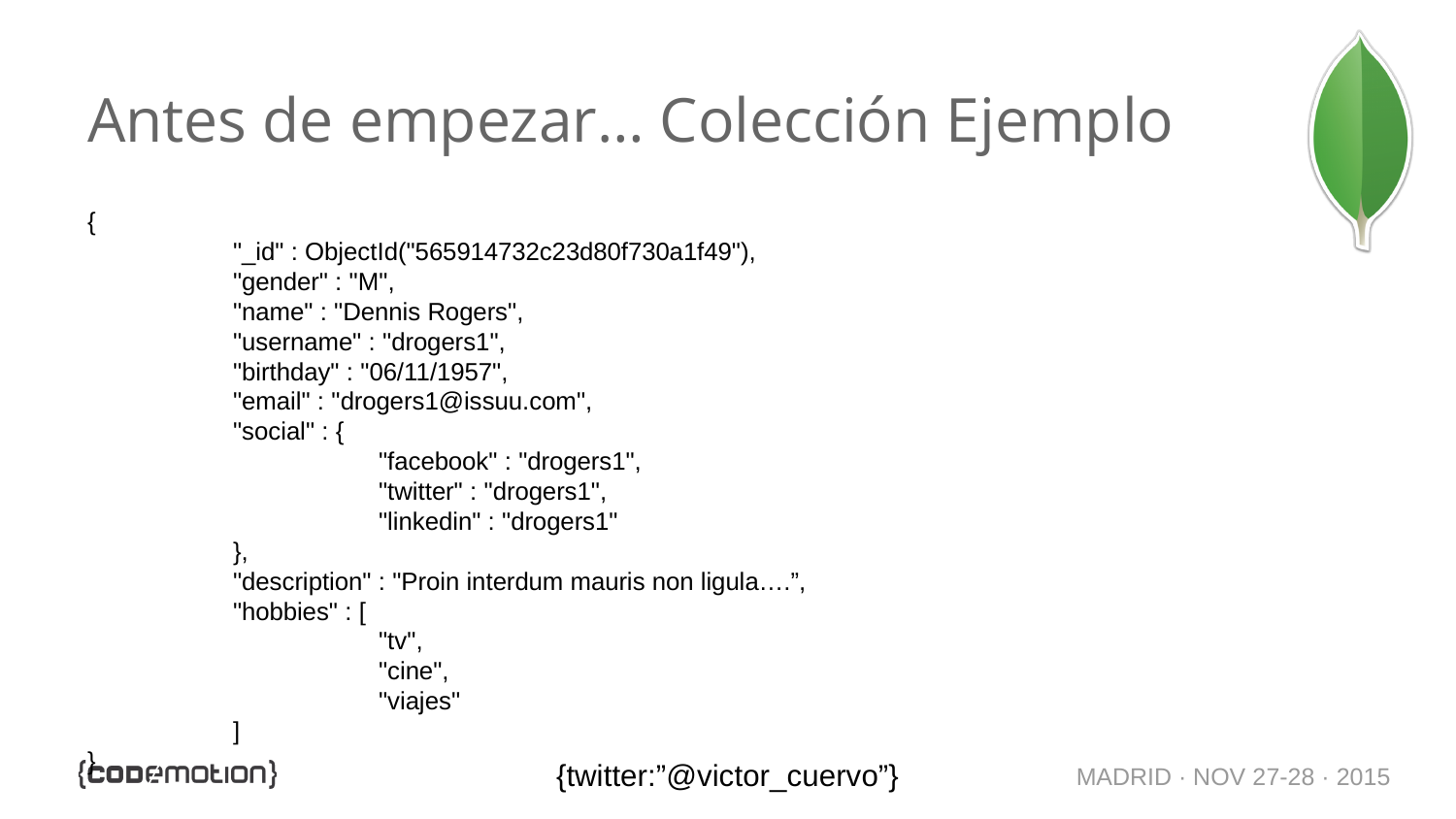

# Antes de empezar… Colección Ejemplo
{
	"_id" : ObjectId("565914732c23d80f730a1f49"),
	"gender" : "M",
	"name" : "Dennis Rogers",
	"username" : "drogers1",
	"birthday" : "06/11/1957",
	"email" : "drogers1@issuu.com",
	"social" : {
		"facebook" : "drogers1",
		"twitter" : "drogers1",
		"linkedin" : "drogers1"
	},
	"description" : "Proin interdum mauris non ligula….”,
	"hobbies" : [
		"tv",
		"cine",
		"viajes"
	]
}